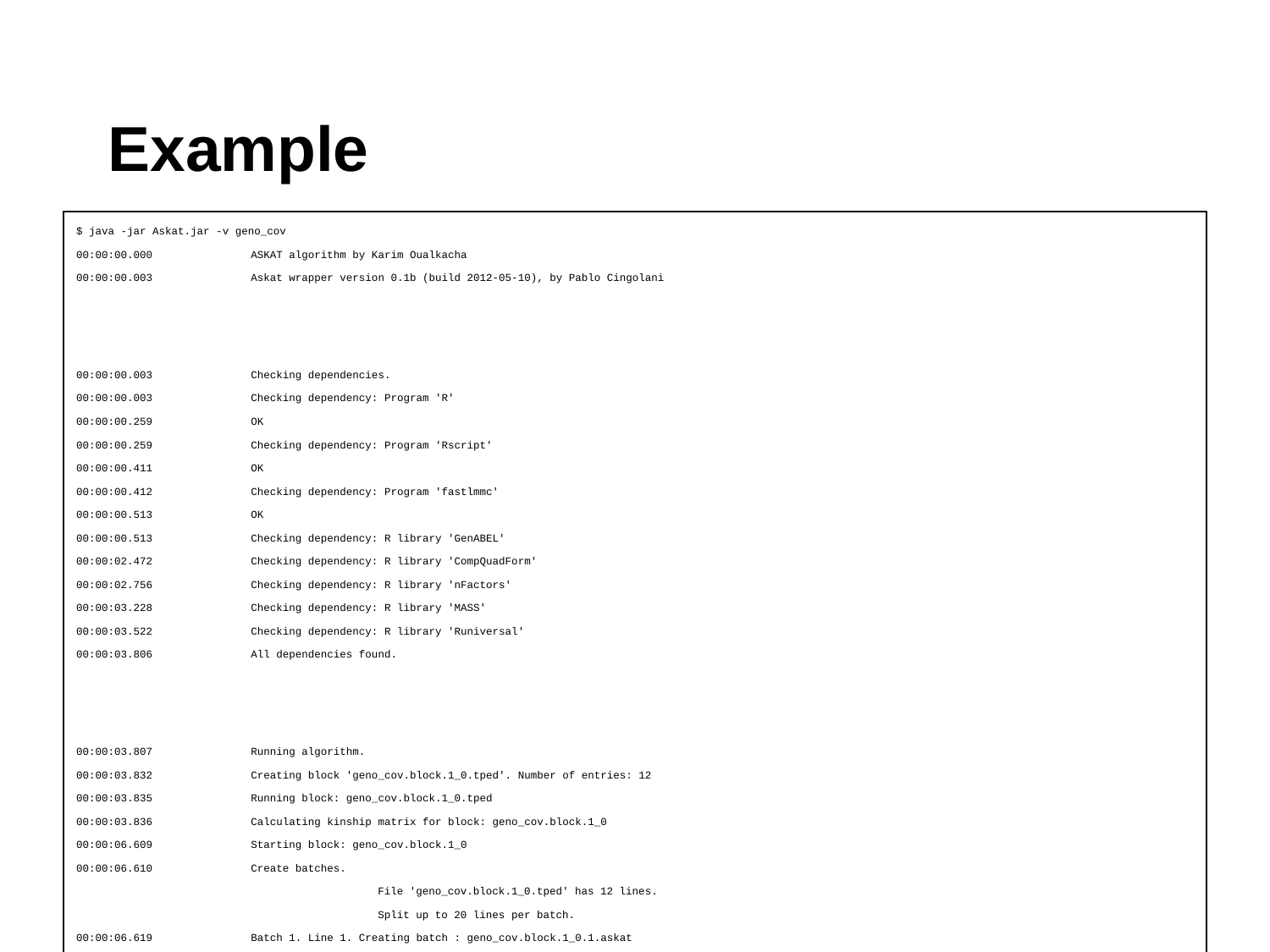

# Example
$ java -jar Askat.jar -v geno_cov
00:00:00.000	ASKAT algorithm by Karim Oualkacha
00:00:00.003	Askat wrapper version 0.1b (build 2012-05-10), by Pablo Cingolani

00:00:00.003	Checking dependencies.
00:00:00.003	Checking dependency: Program 'R'
00:00:00.259	OK
00:00:00.259	Checking dependency: Program 'Rscript'
00:00:00.411	OK
00:00:00.412	Checking dependency: Program 'fastlmmc'
00:00:00.513	OK
00:00:00.513	Checking dependency: R library 'GenABEL'
00:00:02.472	Checking dependency: R library 'CompQuadForm'
00:00:02.756	Checking dependency: R library 'nFactors'
00:00:03.228	Checking dependency: R library 'MASS'
00:00:03.522	Checking dependency: R library 'Runiversal'
00:00:03.806	All dependencies found.

00:00:03.807	Running algorithm.
00:00:03.832	Creating block 'geno_cov.block.1_0.tped'. Number of entries: 12
00:00:03.835	Running block: geno_cov.block.1_0.tped
00:00:03.836	Calculating kinship matrix for block: geno_cov.block.1_0
00:00:06.609	Starting block: geno_cov.block.1_0
00:00:06.610	Create batches.
			File 'geno_cov.block.1_0.tped' has 12 lines.
			Split up to 20 lines per batch.
00:00:06.619	Batch 1. Line 1. Creating batch : geno_cov.block.1_0.1.askat
ASKAT_RESUTS:	Block:	geno_cov.block.1_0.1.askat	Sub-Block:	1	12	p-value:	0.3340863	Q:	25191.44	Polygenic.VC:	0.001026282	Env.VC:	2.433403	lambda:	24508.56	481.4885	441.8991	384.5358	318.7743	290.2661	122.1321	87.50353	65.80886	57.12162	40.80717
00:00:15.658	Finished block: geno_cov.block.1_0
00:00:15.658	Done.